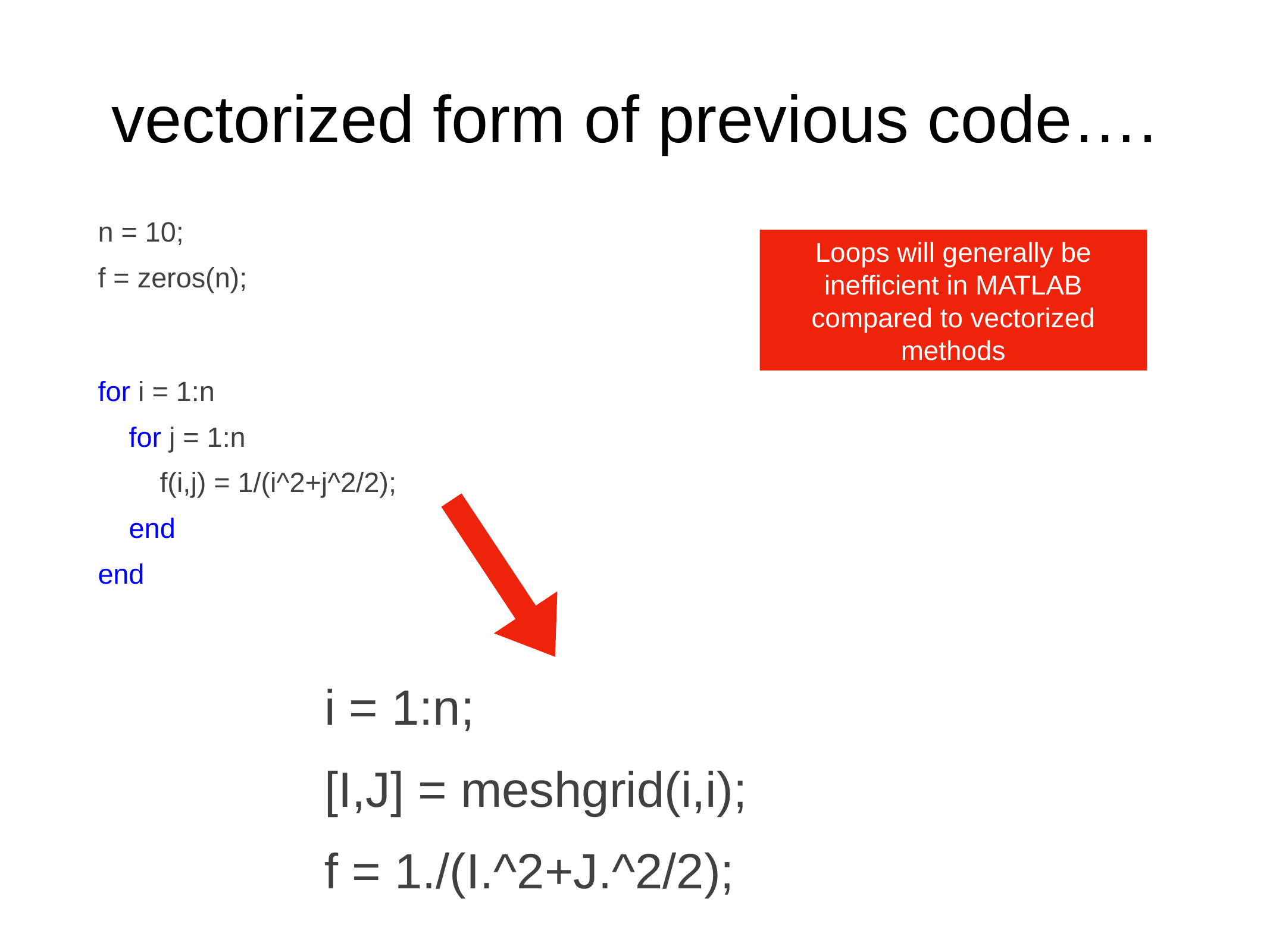

# vectorized form of previous code….
n = 10;
f = zeros(n);

for i = 1:n
    for j = 1:n
        f(i,j) = 1/(i^2+j^2/2);
    end
end
Loops will generally be inefficient in MATLAB compared to vectorized methods

i = 1:n;
[I,J] = meshgrid(i,i);
f = 1./(I.^2+J.^2/2);